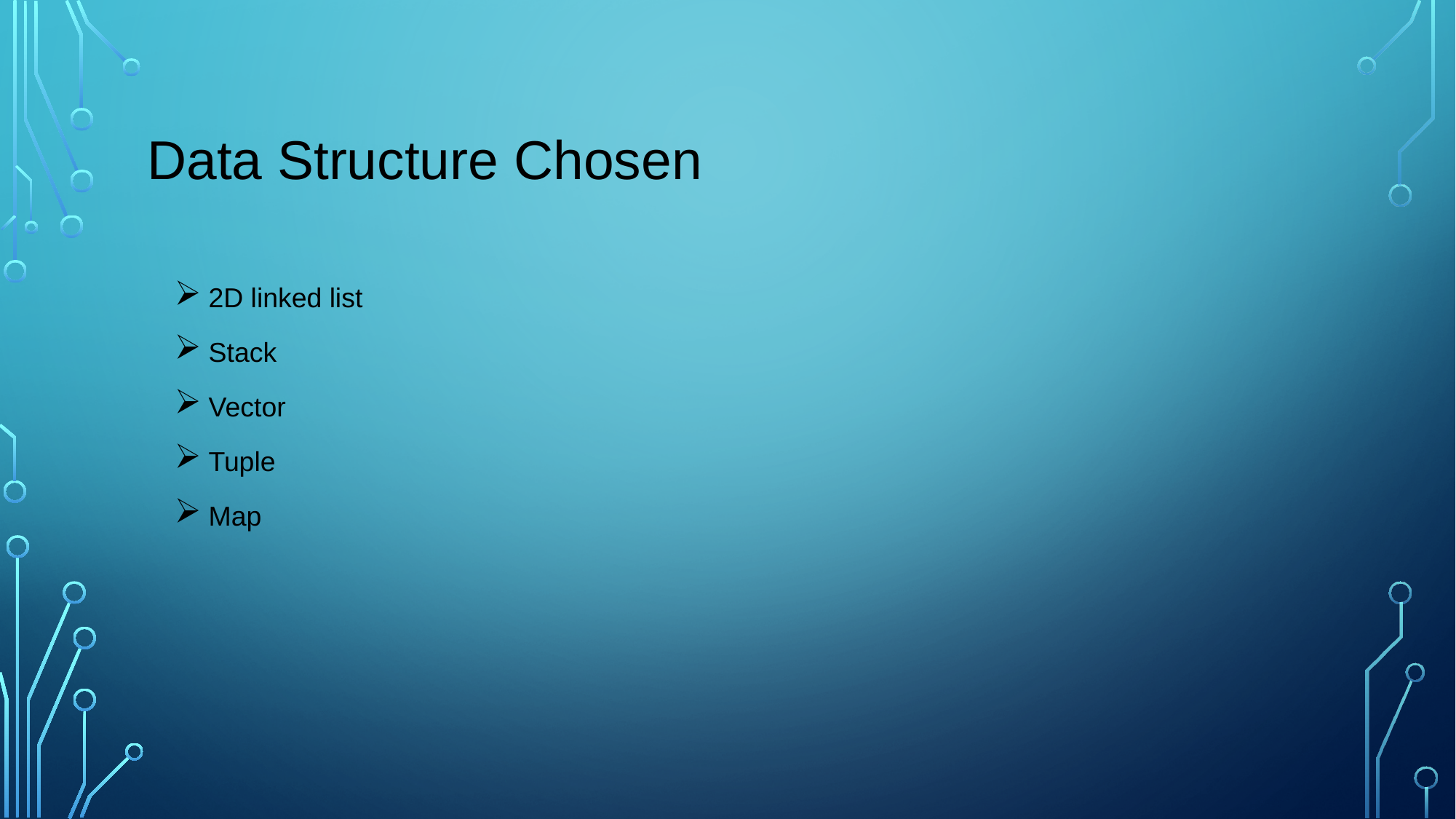

# Data Structure Chosen
2D linked list
Stack
Vector
Tuple
Map